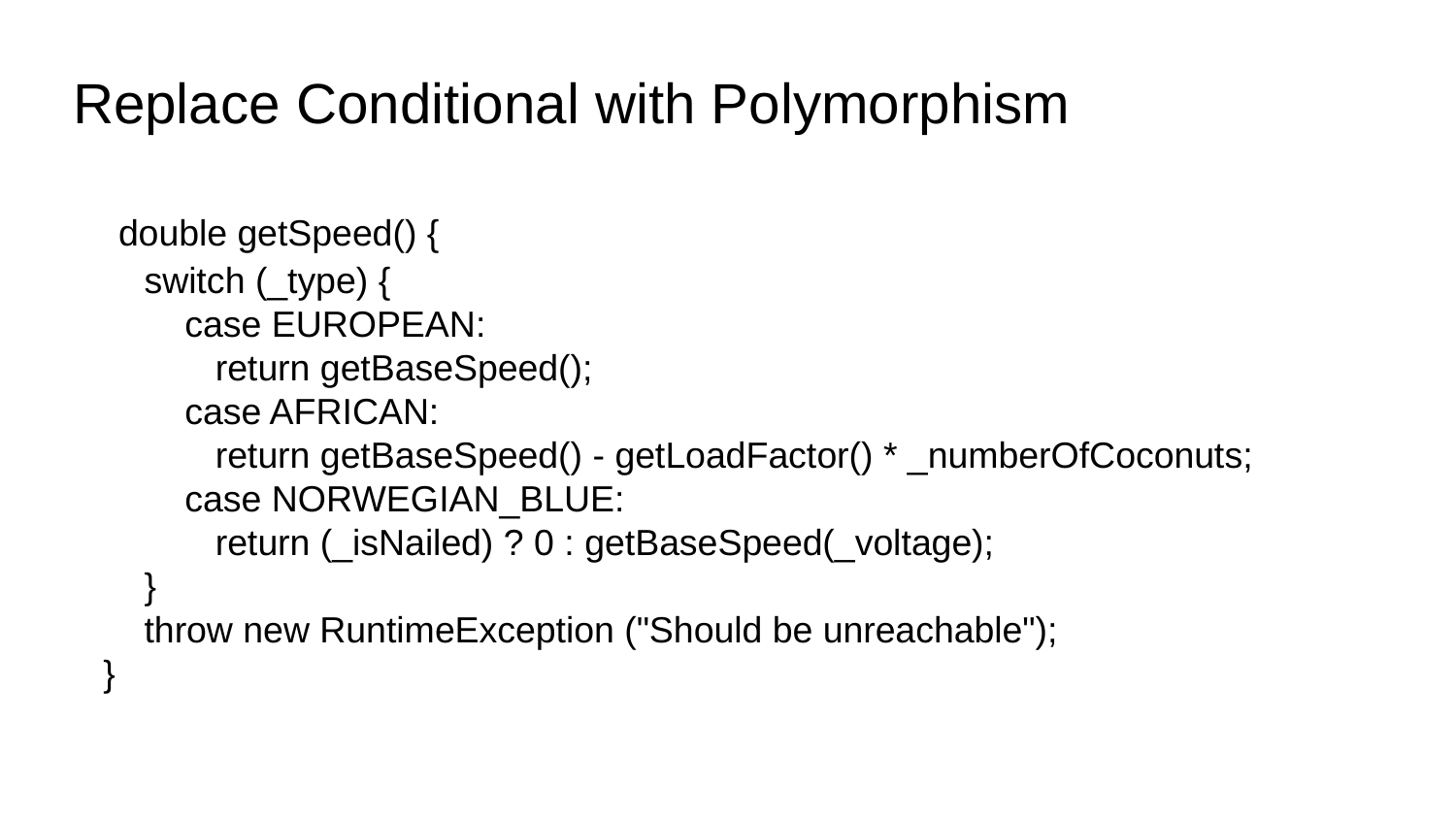

Replace Conditional with Polymorphism
   double getSpeed() {
       switch (_type) {
           case EUROPEAN:
              return getBaseSpeed();
           case AFRICAN:
              return getBaseSpeed() - getLoadFactor() * _numberOfCoconuts;
           case NORWEGIAN_BLUE:
              return (_isNailed) ? 0 : getBaseSpeed(_voltage);
       }
       throw new RuntimeException ("Should be unreachable");
   }